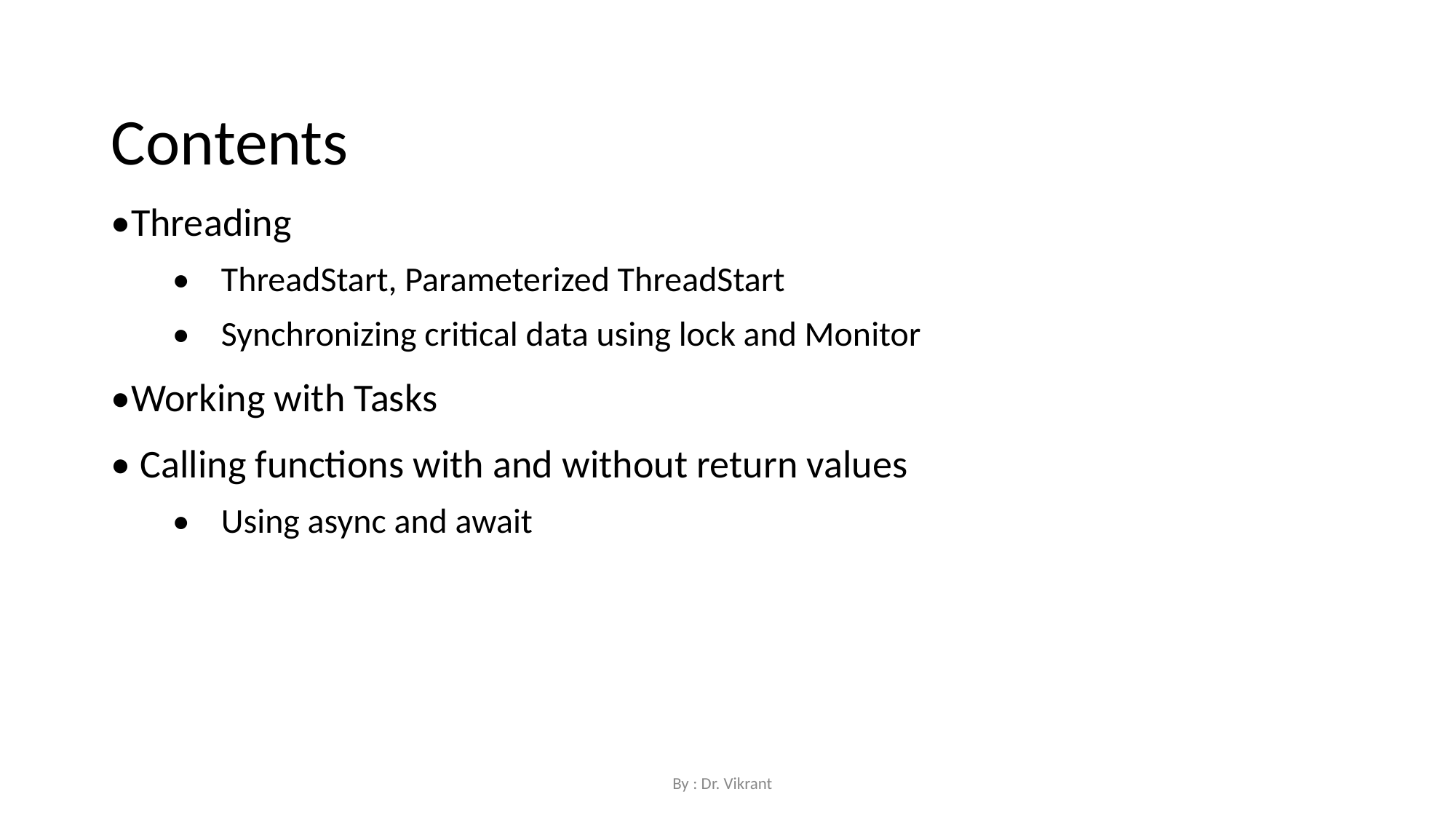

Contents
•Threading
•    ThreadStart, Parameterized ThreadStart
•    Synchronizing critical data using lock and Monitor
•Working with Tasks
• Calling functions with and without return values
•    Using async and await
By : Dr. Vikrant